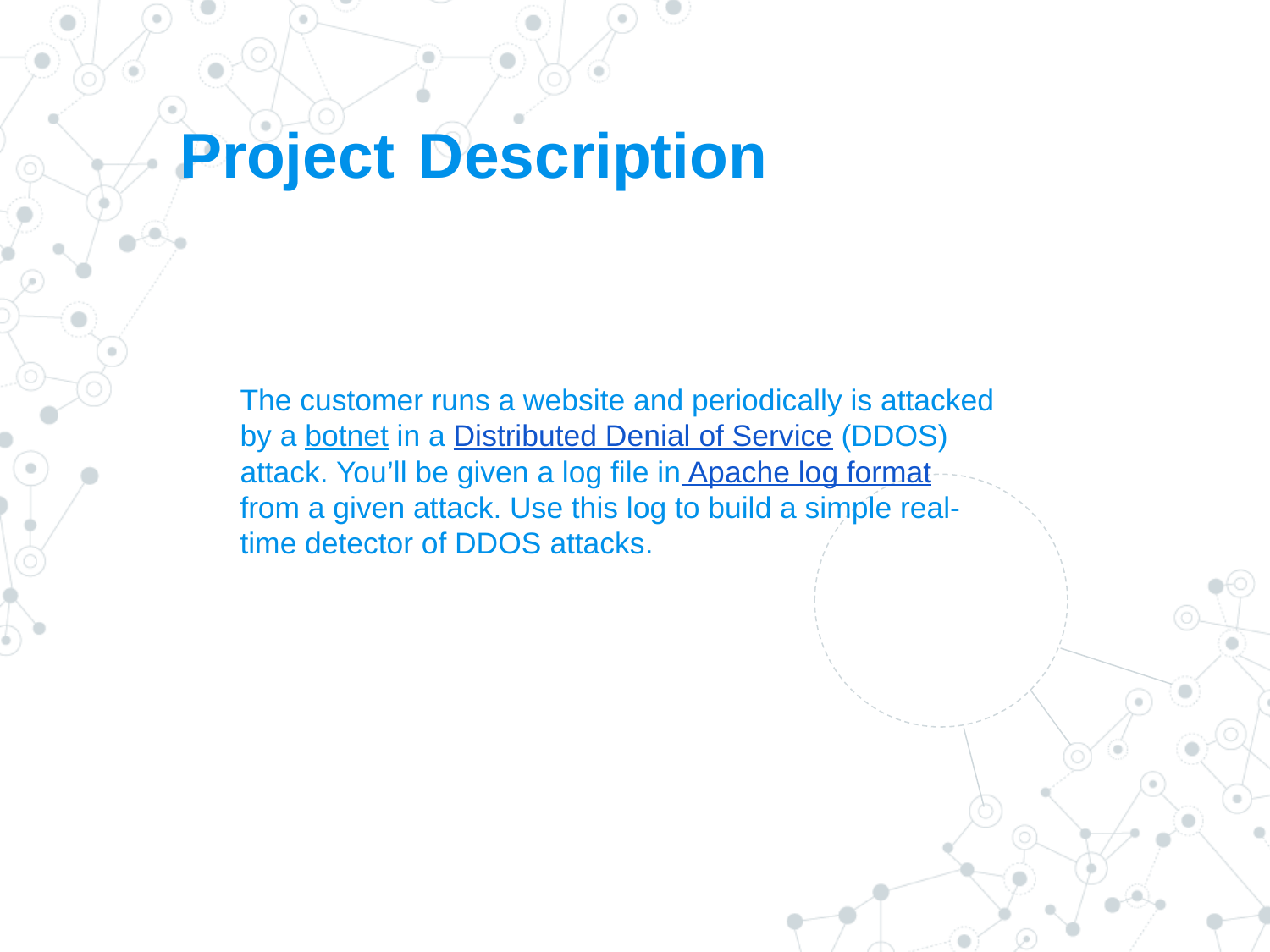

Project Description
The customer runs a website and periodically is attacked by a botnet in a Distributed Denial of Service (DDOS) attack. You’ll be given a log file in Apache log format from a given attack. Use this log to build a simple real-time detector of DDOS attacks.